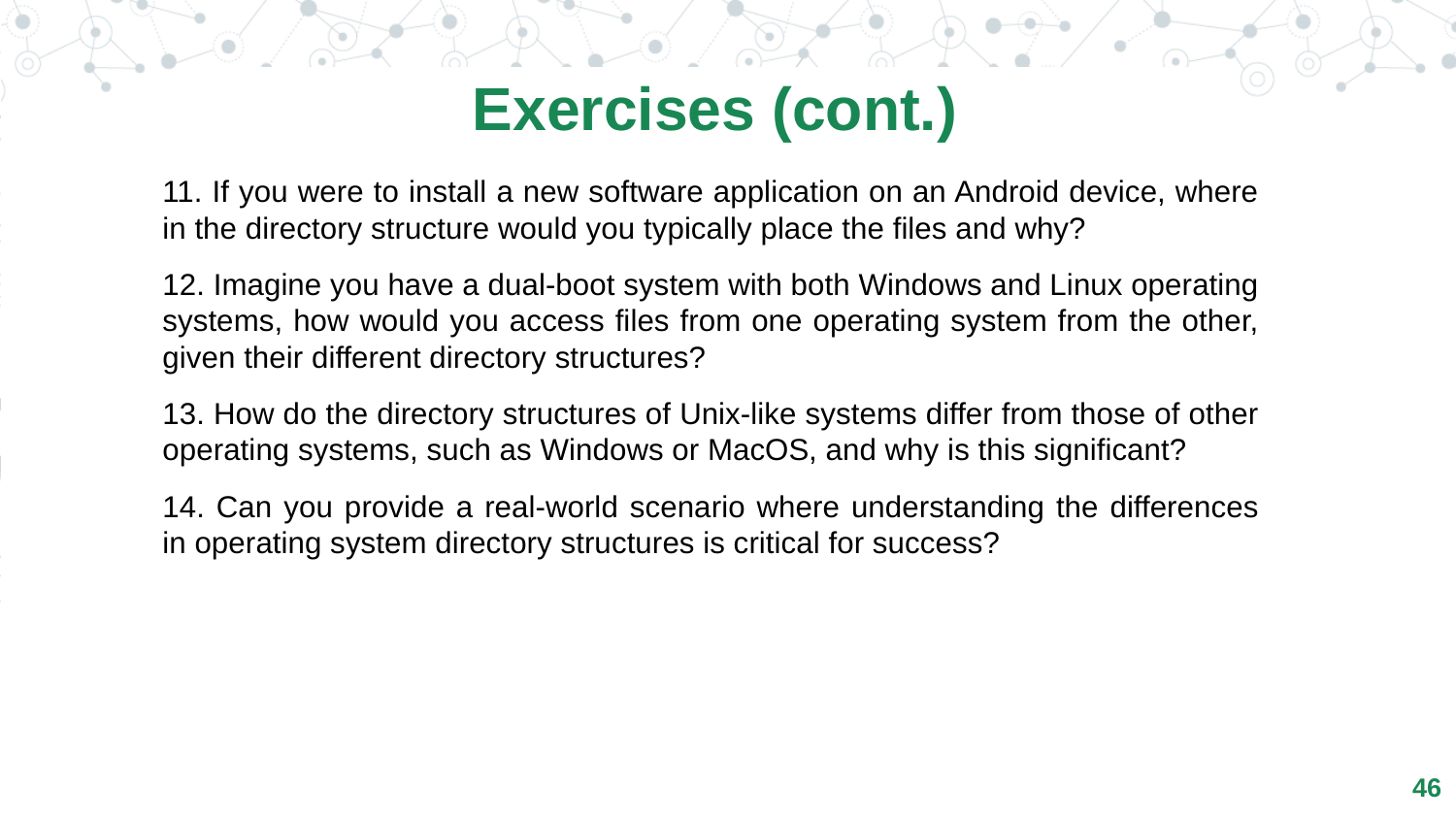

Exercises (cont.)

11. If you were to install a new software application on an Android device, where in the directory structure would you typically place the files and why?
12. Imagine you have a dual-boot system with both Windows and Linux operating systems, how would you access files from one operating system from the other, given their different directory structures?
13. How do the directory structures of Unix-like systems differ from those of other operating systems, such as Windows or MacOS, and why is this significant?
14. Can you provide a real-world scenario where understanding the differences in operating system directory structures is critical for success?

46